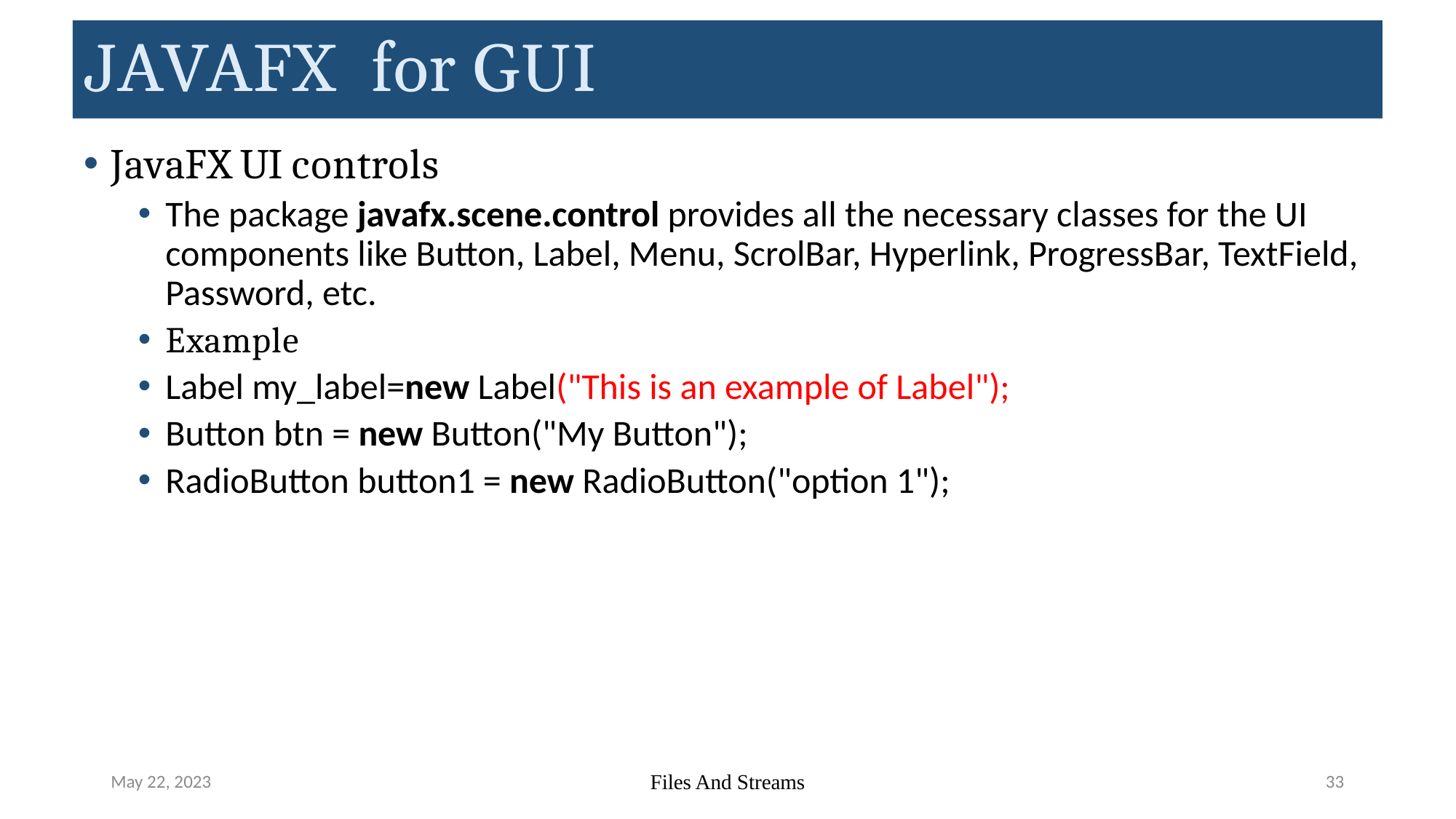

# JAVAFX  for GUI
JavaFX UI controls
The package javafx.scene.control provides all the necessary classes for the UI components like Button, Label, Menu, ScrolBar, Hyperlink, ProgressBar, TextField, Password, etc.
Example
Label my_label=new Label("This is an example of Label");
Button btn = new Button("My Button");
RadioButton button1 = new RadioButton("option 1");

May 22, 2023
Files And Streams
33